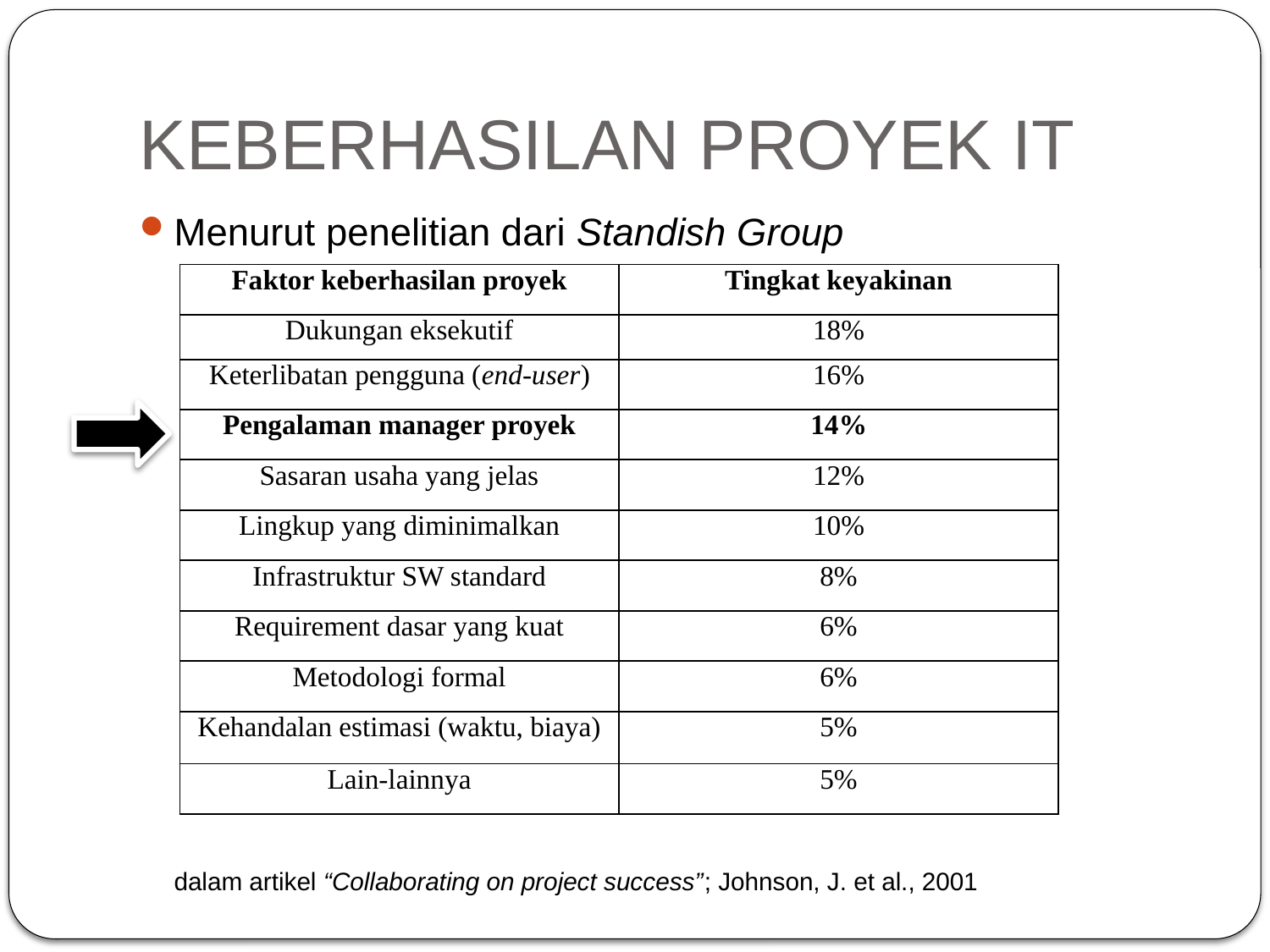

# KEBERHASILAN PROYEK IT
Menurut penelitian dari Standish Group

	dalam artikel “Collaborating on project success”; Johnson, J. et al., 2001
| Faktor keberhasilan proyek | Tingkat keyakinan |
| --- | --- |
| Dukungan eksekutif | 18% |
| Keterlibatan pengguna (end-user) | 16% |
| Pengalaman manager proyek | 14% |
| Sasaran usaha yang jelas | 12% |
| Lingkup yang diminimalkan | 10% |
| Infrastruktur SW standard | 8% |
| Requirement dasar yang kuat | 6% |
| Metodologi formal | 6% |
| Kehandalan estimasi (waktu, biaya) | 5% |
| Lain-lainnya | 5% |